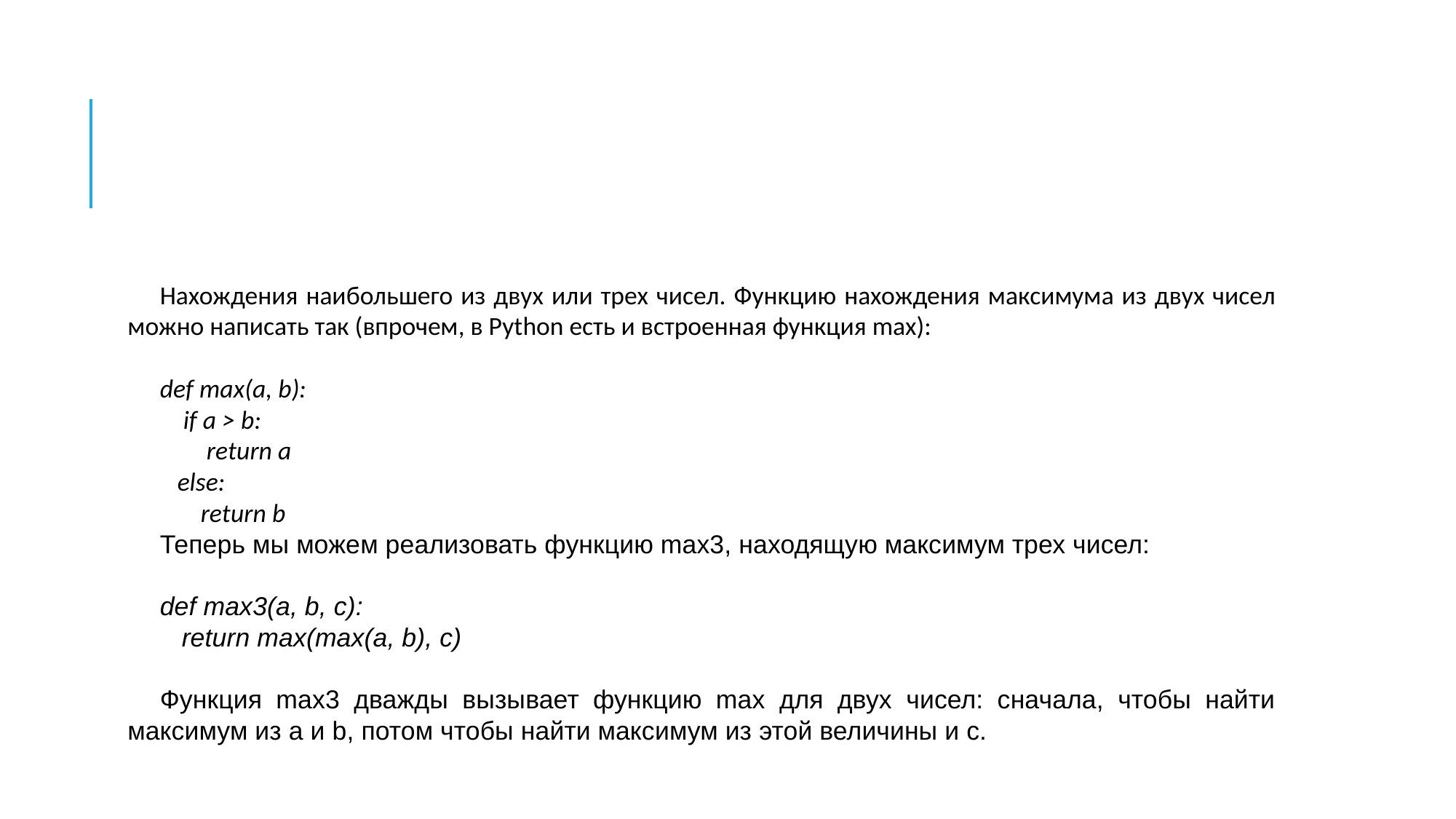

#
Нахождения наибольшего из двух или трех чисел. Функцию нахождения максимума из двух чисел можно написать так (впрочем, в Python есть и встроенная функция max):

def max(a, b):
    if a > b:
        return a
   else:
       return b
Теперь мы можем реализовать функцию max3, находящую максимум трех чисел:

def max3(a, b, c):
   return max(max(a, b), c)

Функция max3 дважды вызывает функцию max для двух чисел: сначала, чтобы найти максимум из a и b, потом чтобы найти максимум из этой величины и c.